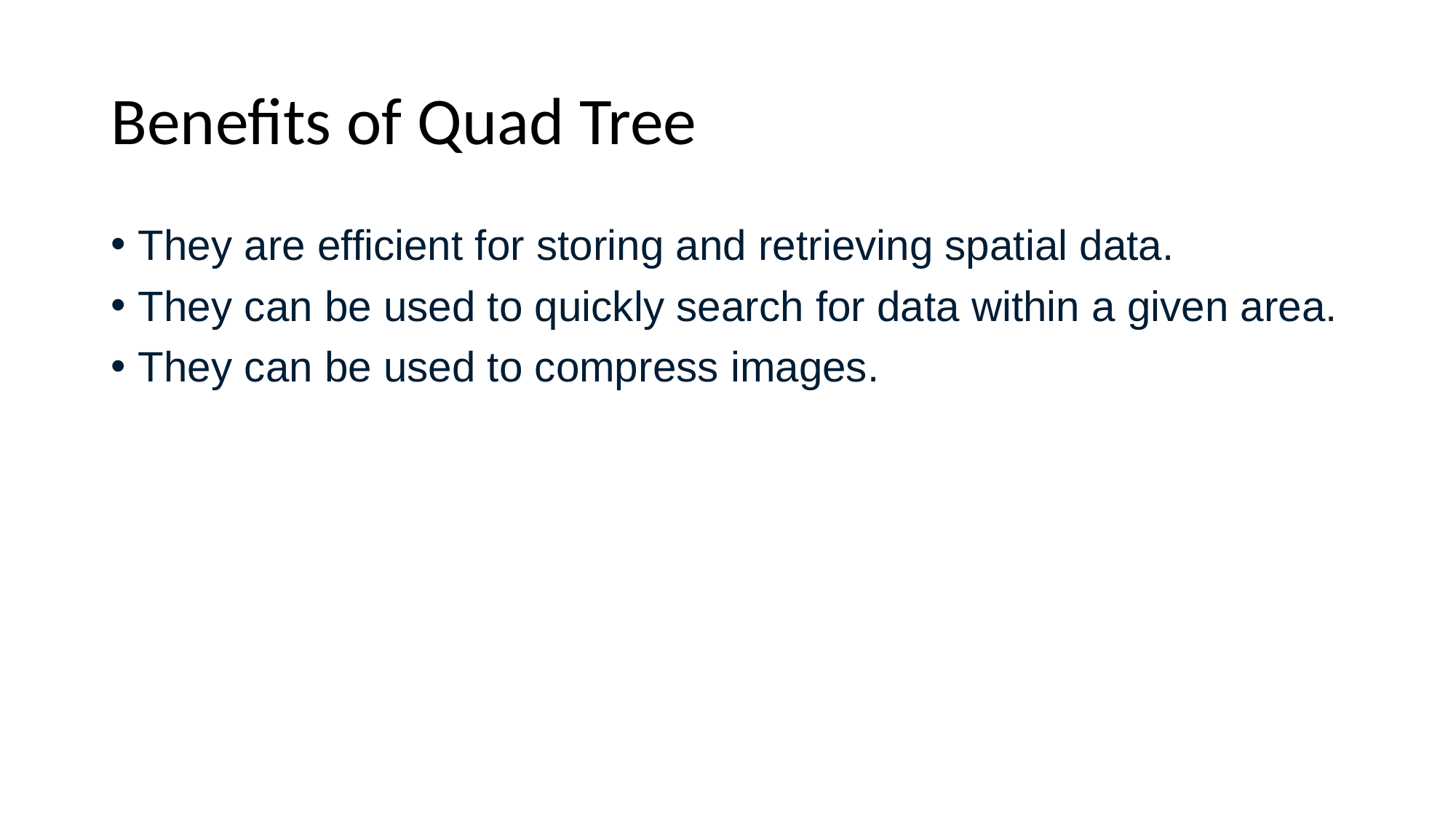

# Benefits of Quad Tree
They are efficient for storing and retrieving spatial data.
They can be used to quickly search for data within a given area.
They can be used to compress images.